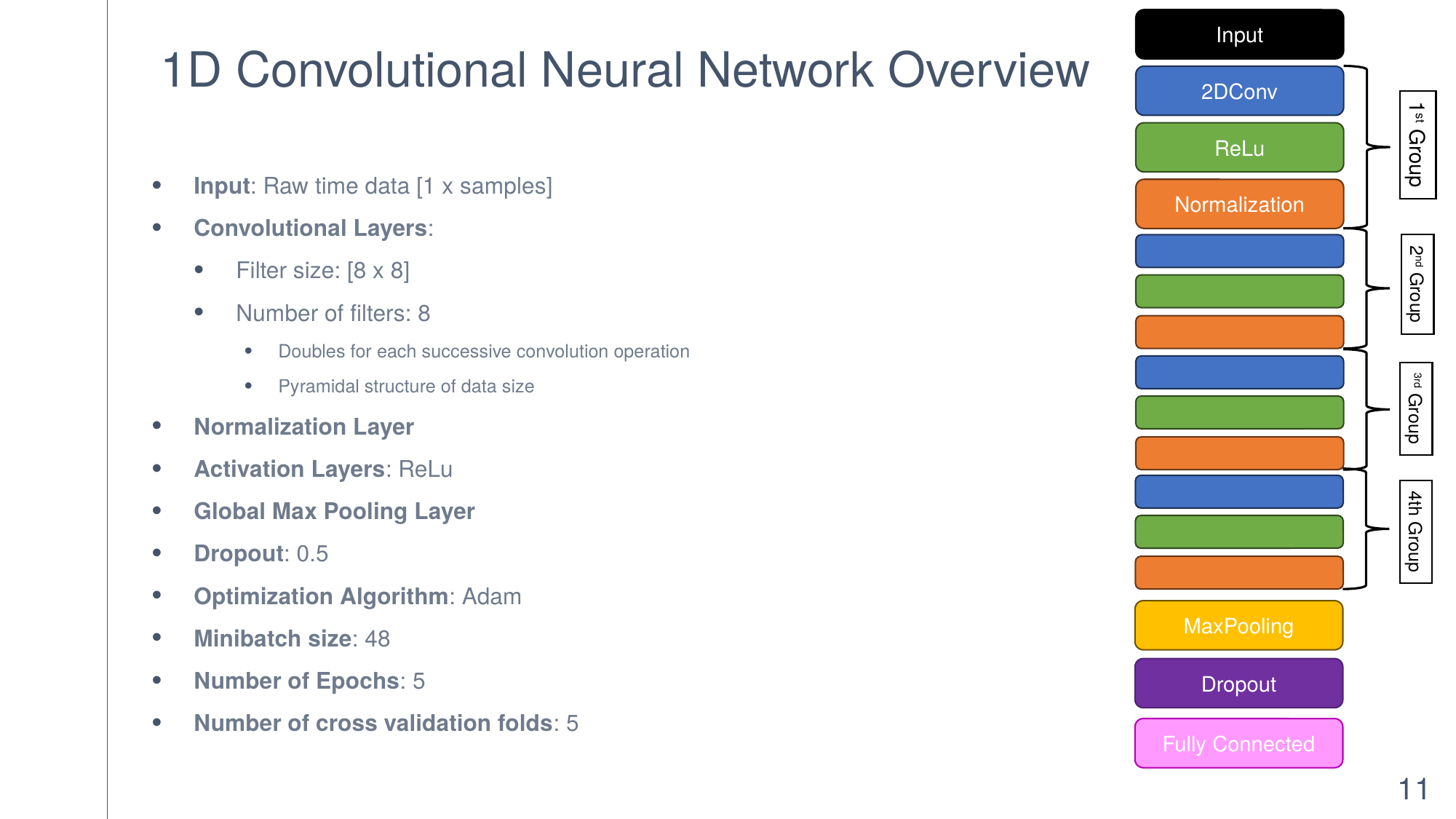

Input

2DConv
ReLu
1st Group
Normalization

2nd Group

MaxPooling
Dropout
Fully Connected
# 1D Convolutional Neural Network Overview
Input: Raw time data [1 x samples]
Convolutional Layers:
Filter size: [8 x 8]
Number of filters: 8
Doubles for each successive convolution operation
Pyramidal structure of data size
Normalization Layer
Activation Layers: ReLu
Global Max Pooling Layer
Dropout: 0.5
Optimization Algorithm: Adam
Minibatch size: 48
Number of Epochs: 5
Number of cross validation folds: 5

3rd Group

4th Group

11